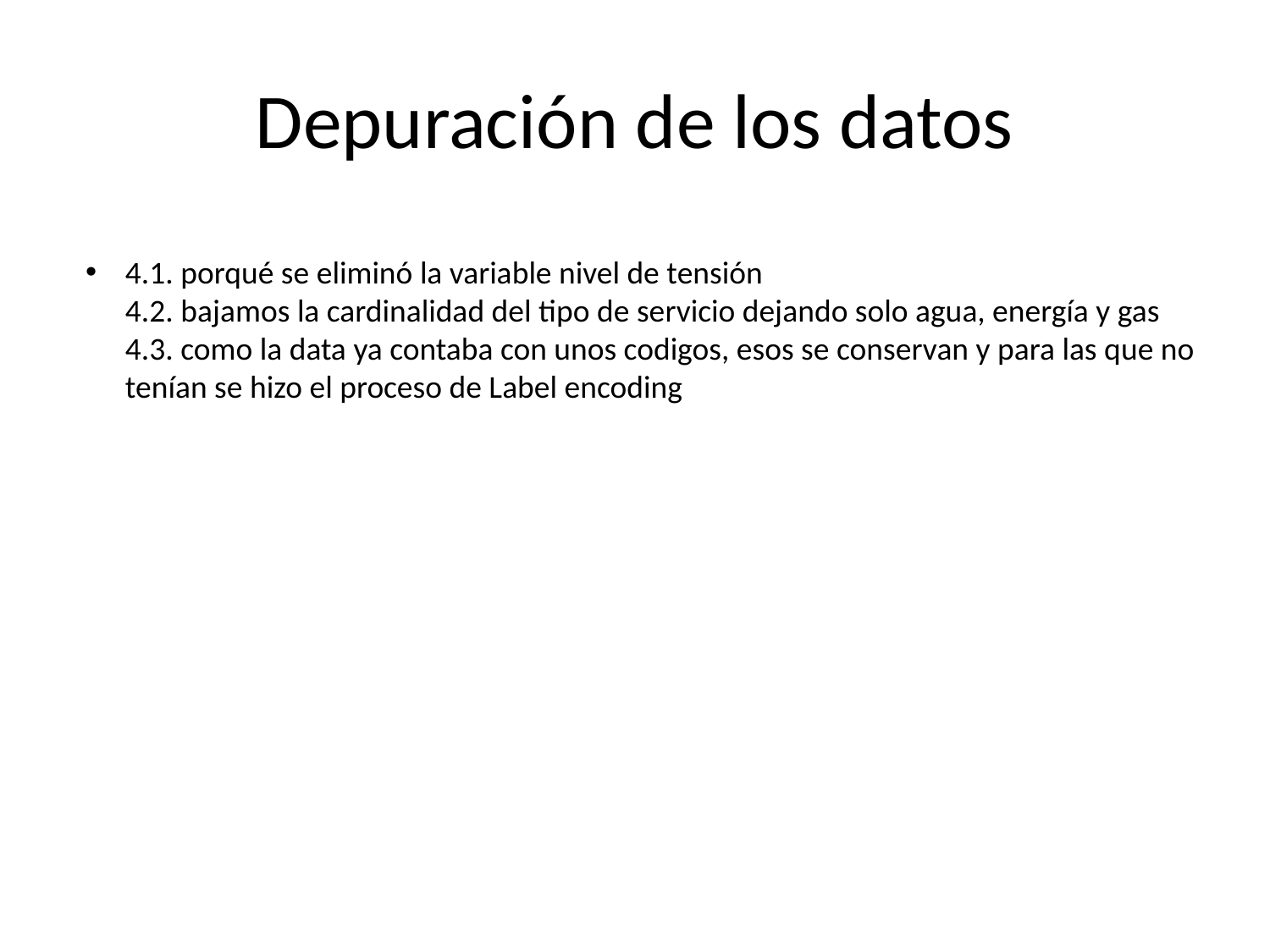

# Depuración de los datos
4.1. porqué se eliminó la variable nivel de tensión
4.2. bajamos la cardinalidad del tipo de servicio dejando solo agua, energía y gas
4.3. como la data ya contaba con unos codigos, esos se conservan y para las que no tenían se hizo el proceso de Label encoding